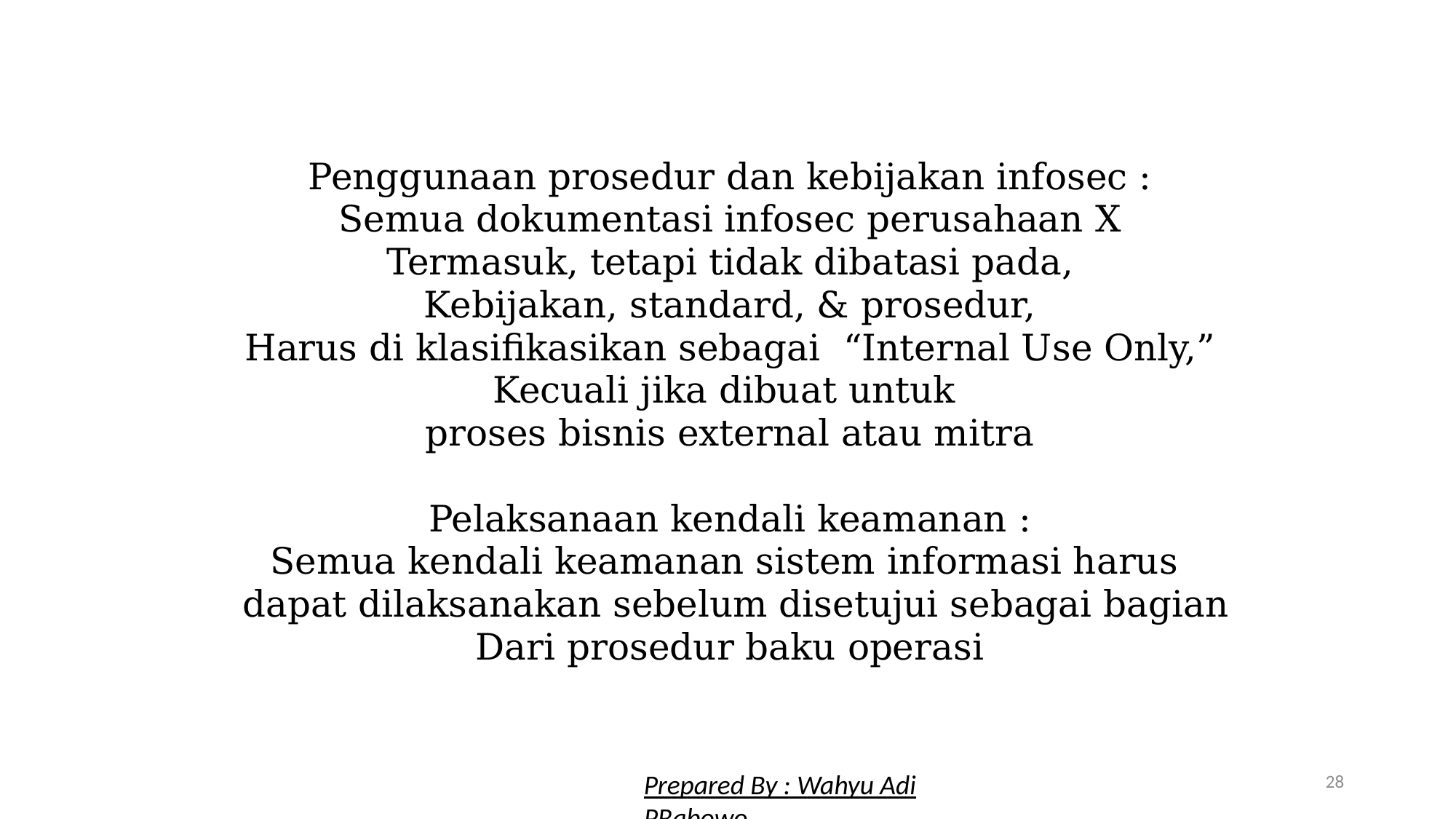

Penggunaan prosedur dan kebijakan infosec :
Semua dokumentasi infosec perusahaan X
Termasuk, tetapi tidak dibatasi pada,
Kebijakan, standard, & prosedur,
Harus di klasifikasikan sebagai  “Internal Use Only,”
Kecuali jika dibuat untuk
proses bisnis external atau mitra

Pelaksanaan kendali keamanan :
Semua kendali keamanan sistem informasi harus
 dapat dilaksanakan sebelum disetujui sebagai bagian
Dari prosedur baku operasi
28
Prepared By : Wahyu Adi PRabowo